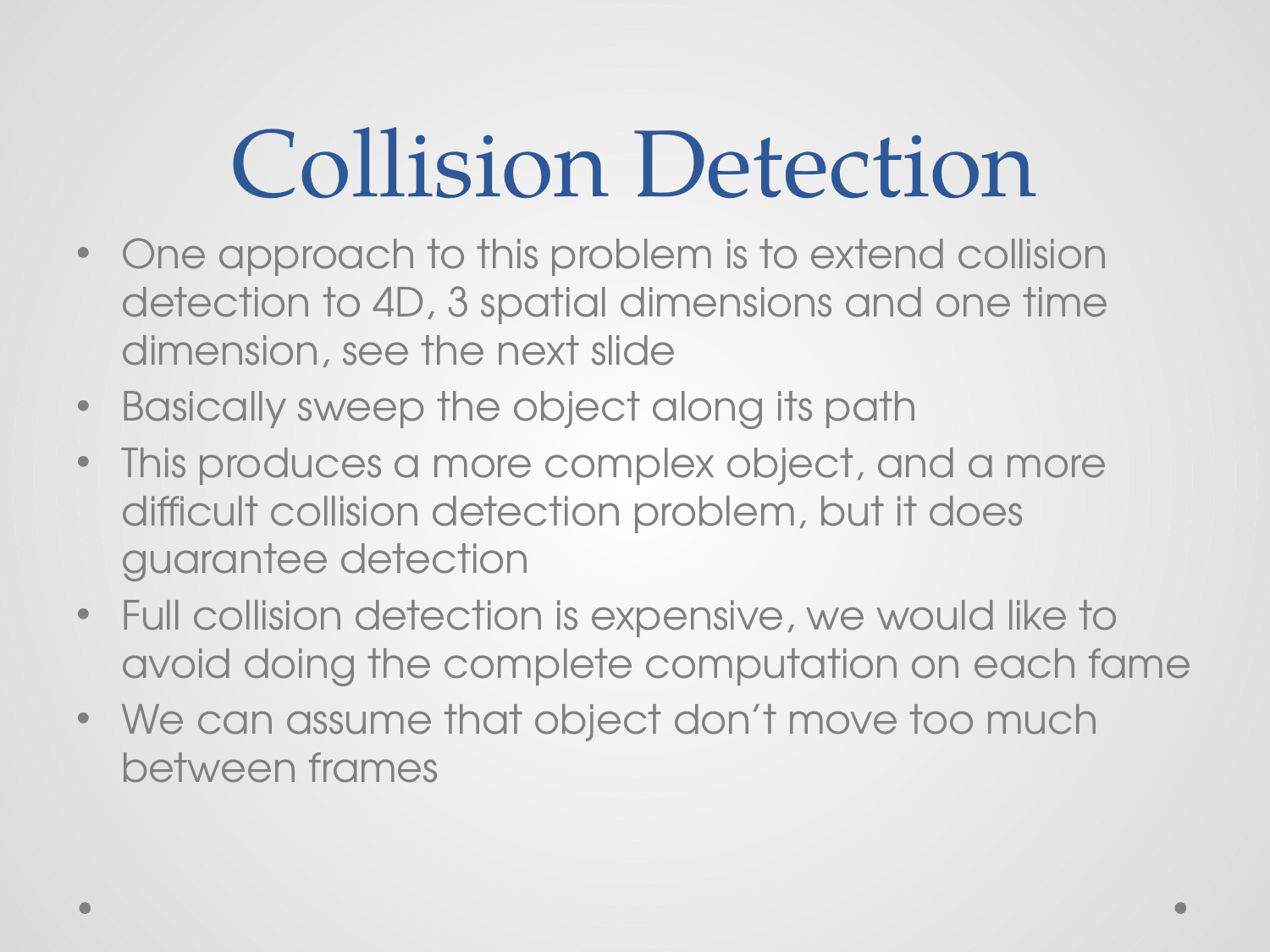

# Collision Detection
One approach to this problem is to extend collision detection to 4D, 3 spatial dimensions and one time dimension, see the next slide
Basically sweep the object along its path
This produces a more complex object, and a more difficult collision detection problem, but it does guarantee detection
Full collision detection is expensive, we would like to avoid doing the complete computation on each fame
We can assume that object don’t move too much between frames